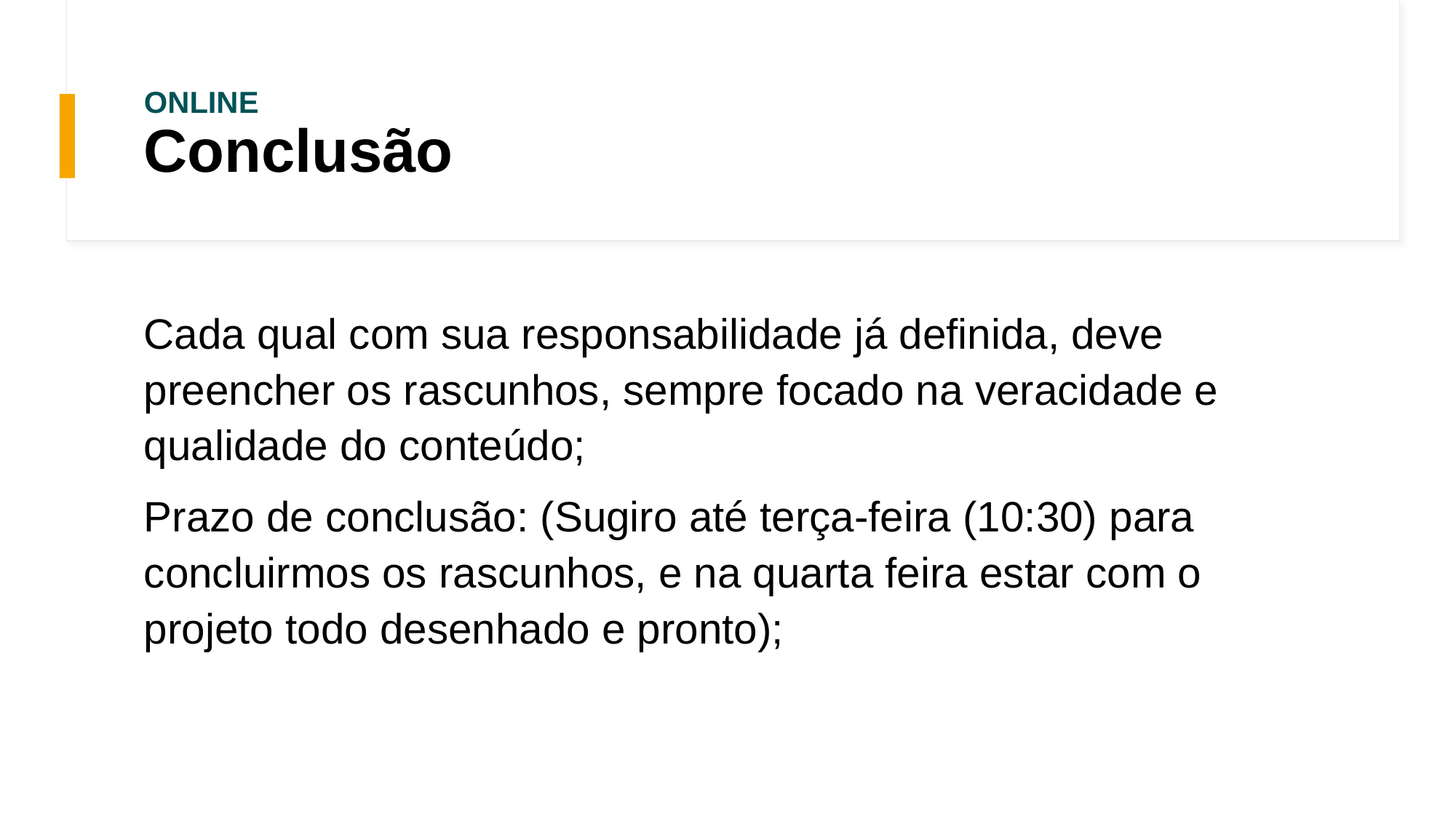

# ONLINE Conclusão
Cada qual com sua responsabilidade já definida, deve preencher os rascunhos, sempre focado na veracidade e qualidade do conteúdo;
Prazo de conclusão: (Sugiro até terça-feira (10:30) para concluirmos os rascunhos, e na quarta feira estar com o projeto todo desenhado e pronto);